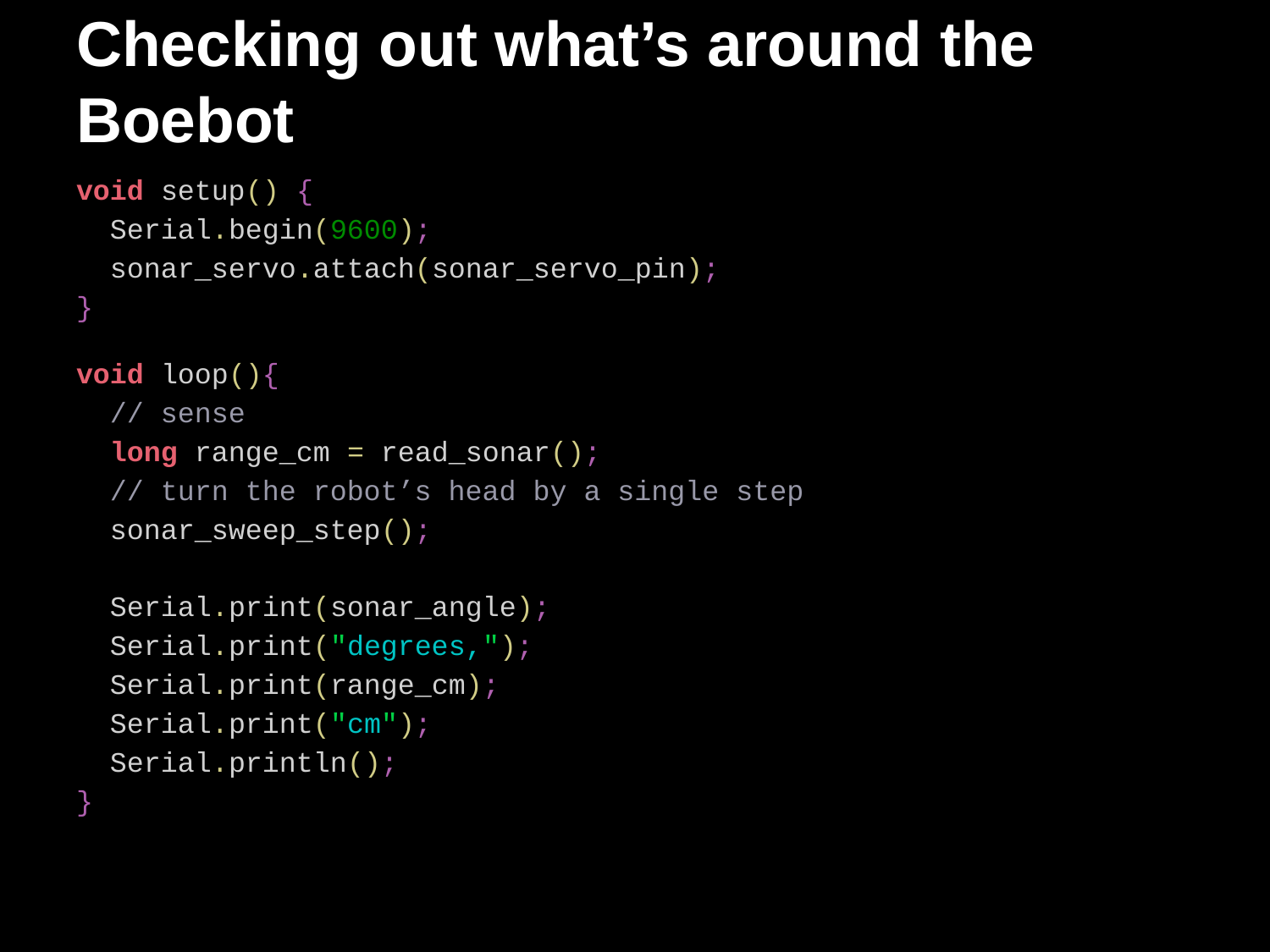

# Checking out what’s around the Boebot
void setup() {
  Serial.begin(9600);
  sonar_servo.attach(sonar_servo_pin);
}

void loop(){
  // sense
  long range_cm = read_sonar();
  // turn the robot’s head by a single step
  sonar_sweep_step();
  Serial.print(sonar_angle);
  Serial.print("degrees,");
  Serial.print(range_cm);
  Serial.print("cm");
  Serial.println();
}